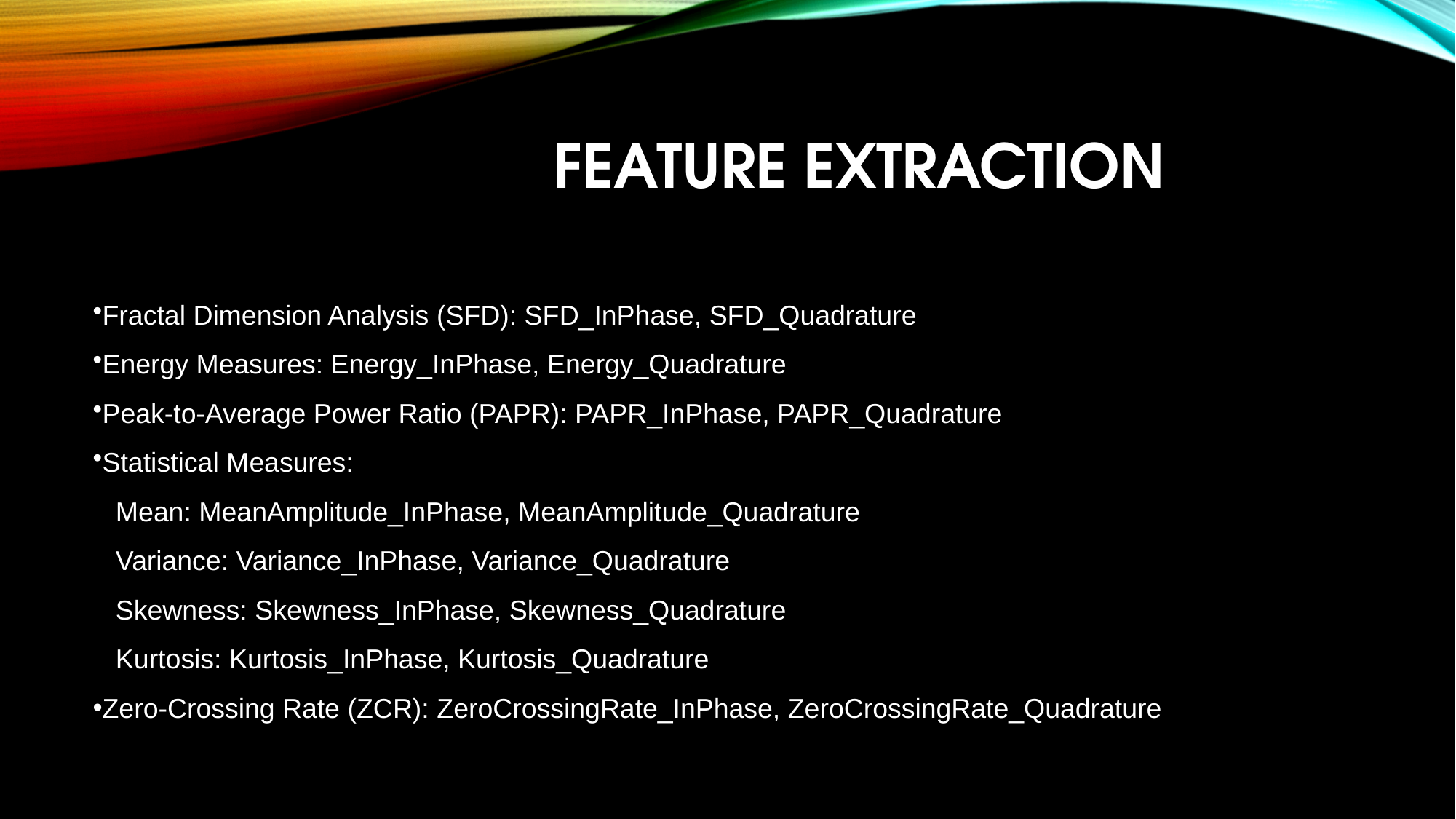

# FEATURE EXTRACTION
Fractal Dimension Analysis (SFD): SFD_InPhase, SFD_Quadrature
Energy Measures: Energy_InPhase, Energy_Quadrature
Peak-to-Average Power Ratio (PAPR): PAPR_InPhase, PAPR_Quadrature
Statistical Measures:
   Mean: MeanAmplitude_InPhase, MeanAmplitude_Quadrature
   Variance: Variance_InPhase, Variance_Quadrature
   Skewness: Skewness_InPhase, Skewness_Quadrature
   Kurtosis: Kurtosis_InPhase, Kurtosis_Quadrature
Zero-Crossing Rate (ZCR): ZeroCrossingRate_InPhase, ZeroCrossingRate_Quadrature